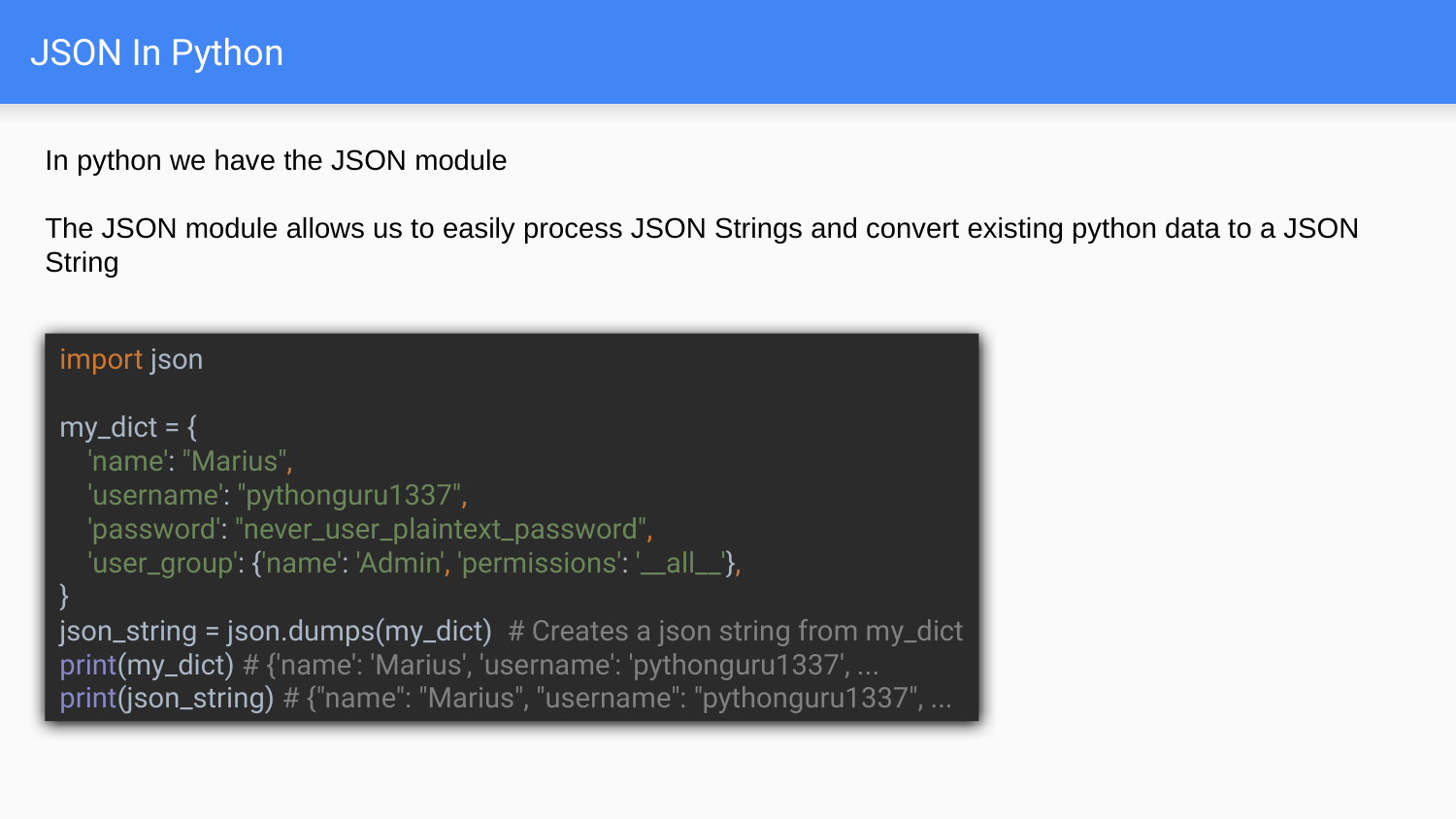

# JSON In Python
In python we have the JSON module

The JSON module allows us to easily process JSON Strings and convert existing python data to a JSON String
import json
my_dict = {
    'name': "Marius",
    'username': "pythonguru1337",
    'password': "never_user_plaintext_password",
    'user_group': {'name': 'Admin', 'permissions': '__all__'},
}
json_string = json.dumps(my_dict)  # Creates a json string from my_dict
print(my_dict) # {'name': 'Marius', 'username': 'pythonguru1337', ...
print(json_string) # {"name": "Marius", "username": "pythonguru1337", ...